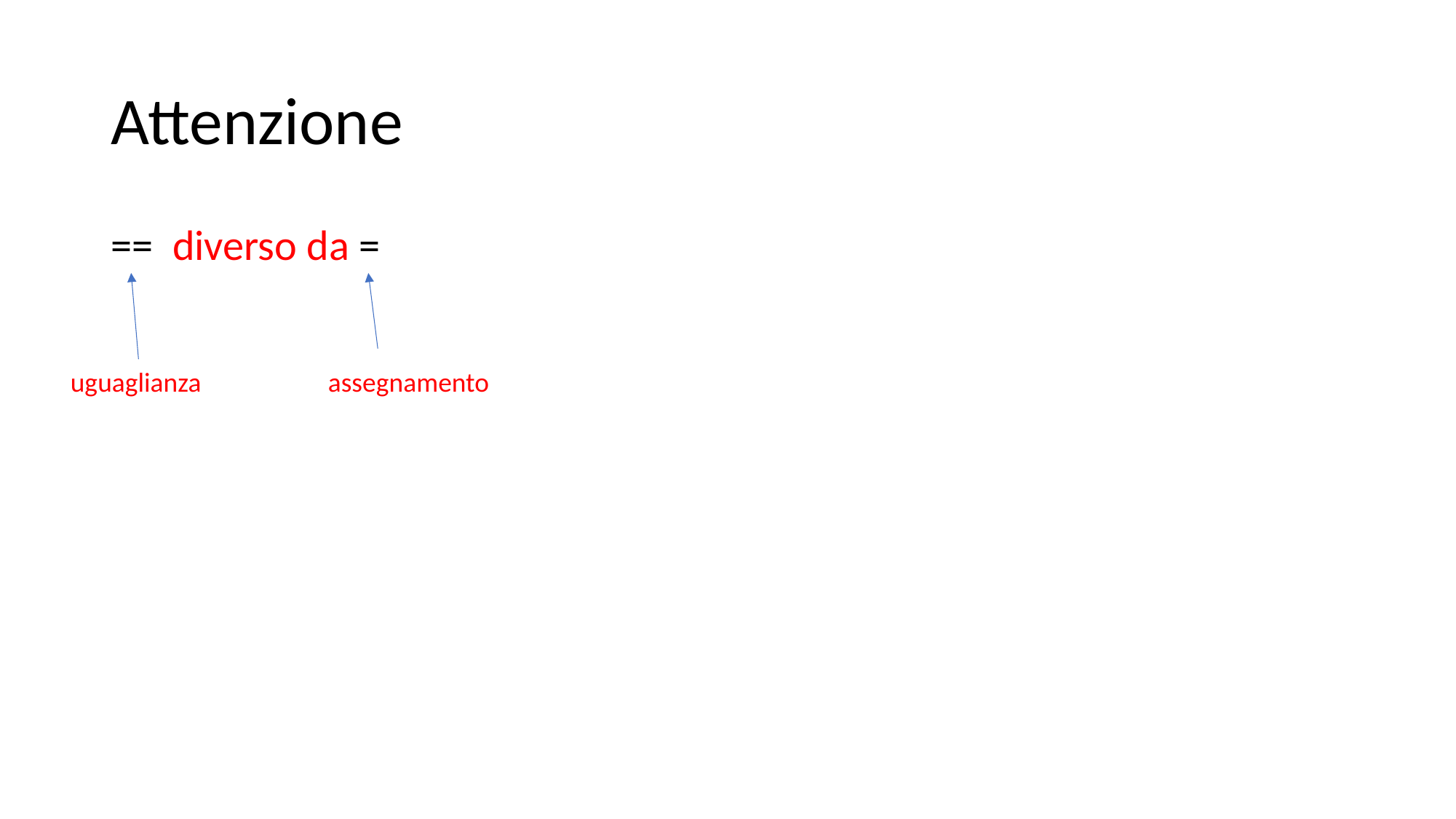

# Attenzione
==  diverso da =
uguaglianza
assegnamento